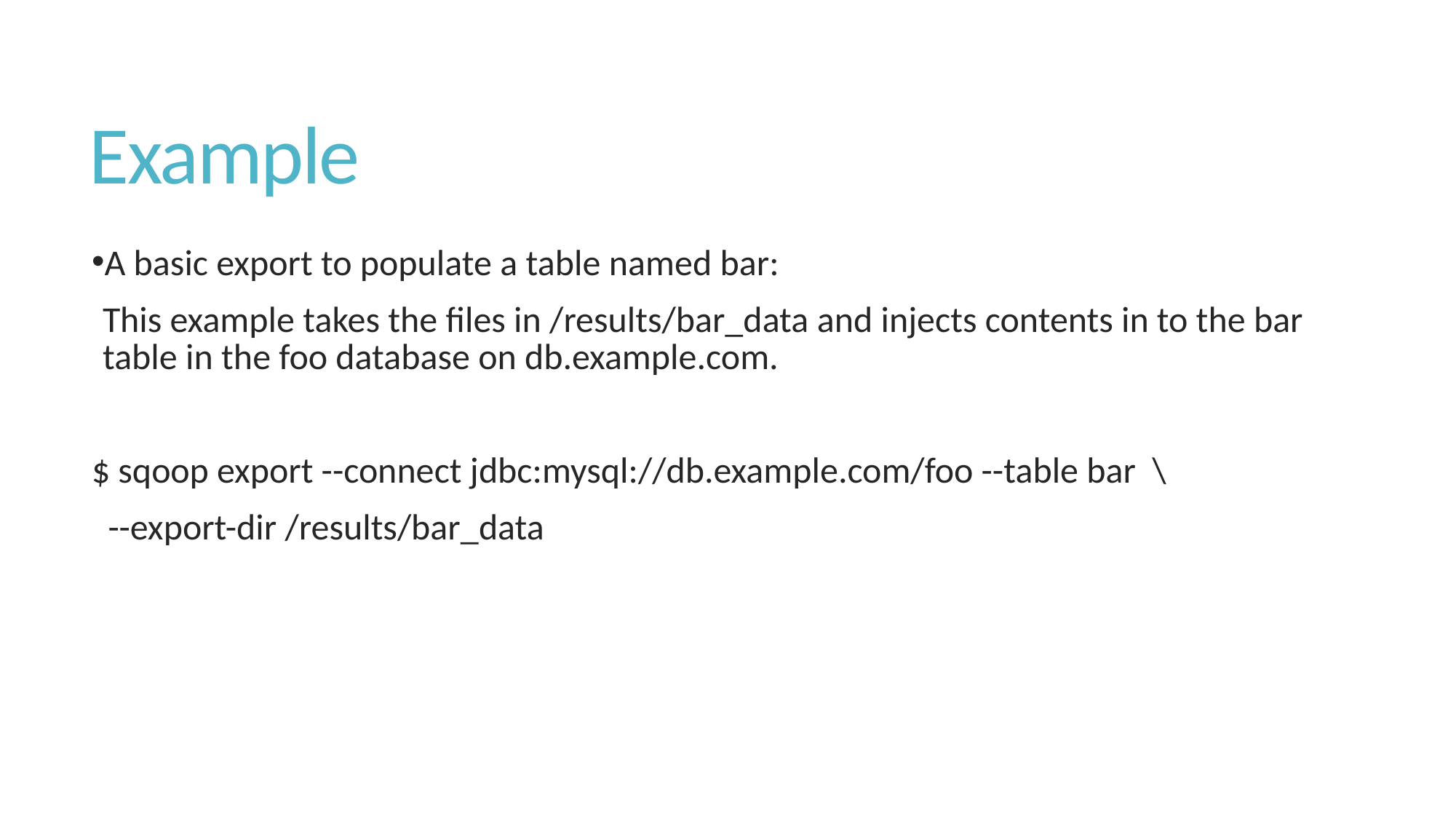

# Example
A basic export to populate a table named bar:
This example takes the files in /results/bar_data and injects contents in to the bar table in the foo database on db.example.com.

$ sqoop export --connect jdbc:mysql://db.example.com/foo --table bar  \
  --export-dir /results/bar_data